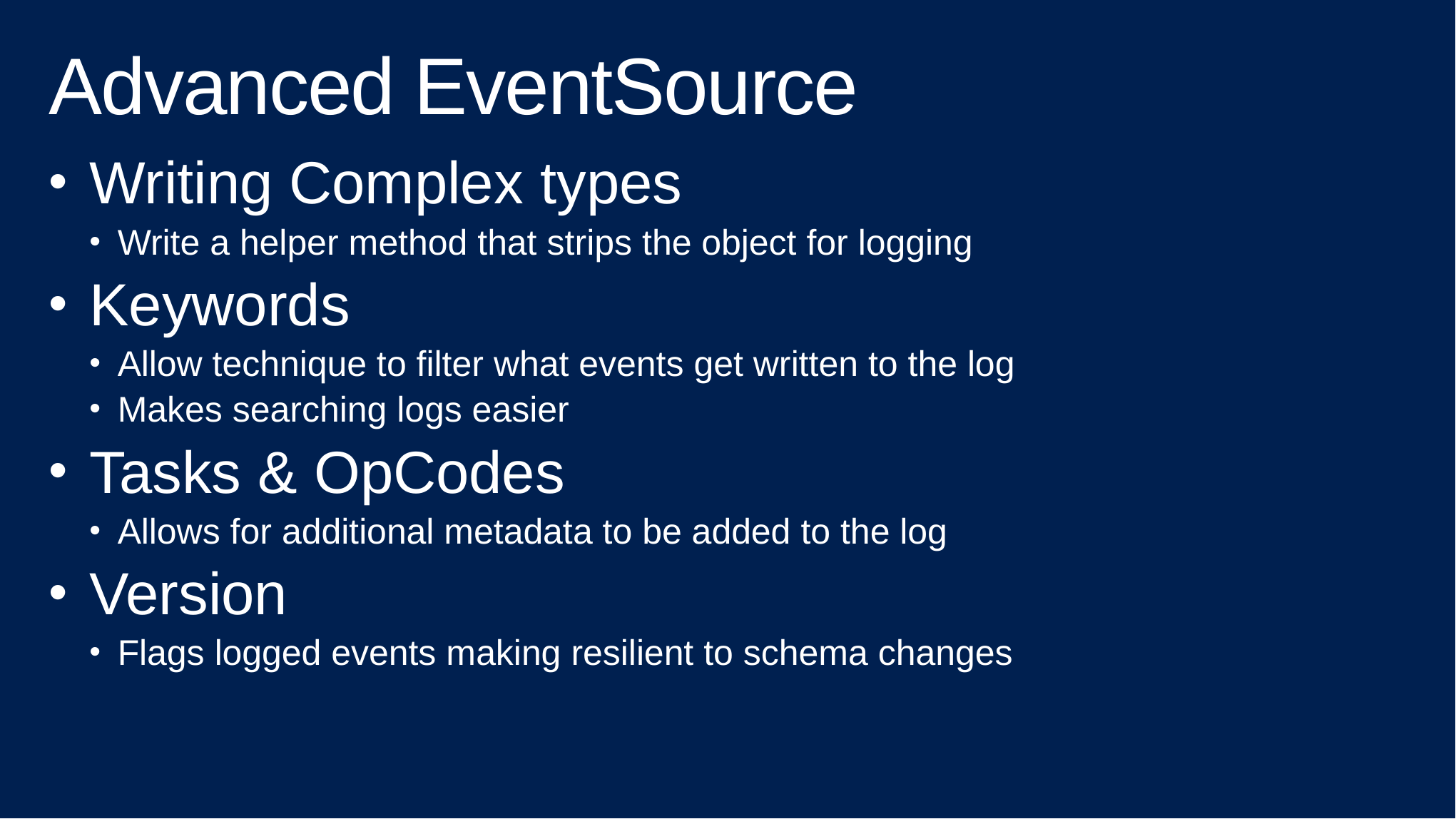

# Advanced EventSource
Writing Complex types
Write a helper method that strips the object for logging
Keywords
Allow technique to filter what events get written to the log
Makes searching logs easier
Tasks & OpCodes
Allows for additional metadata to be added to the log
Version
Flags logged events making resilient to schema changes